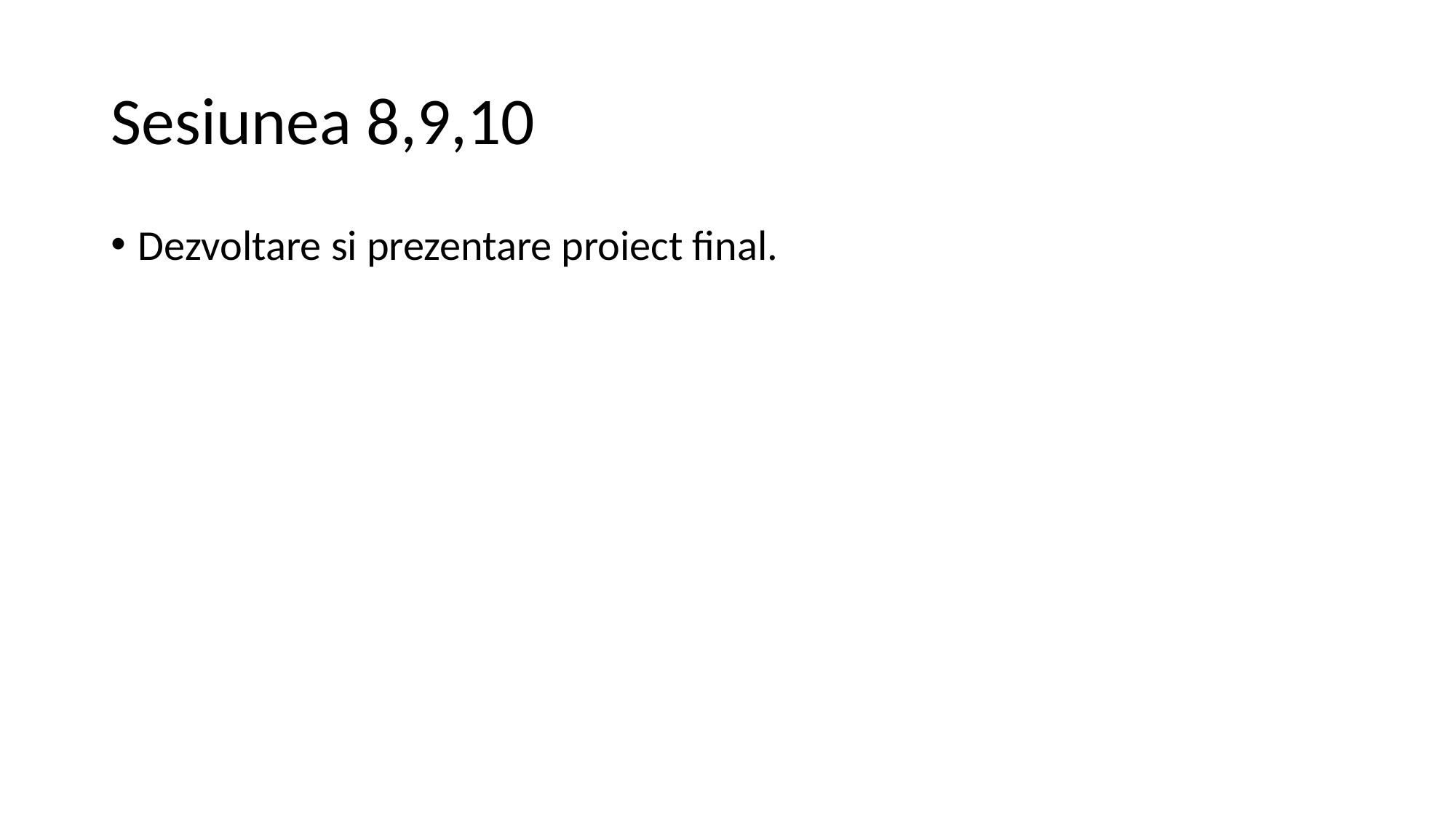

# Sesiunea 8,9,10
Dezvoltare si prezentare proiect final.